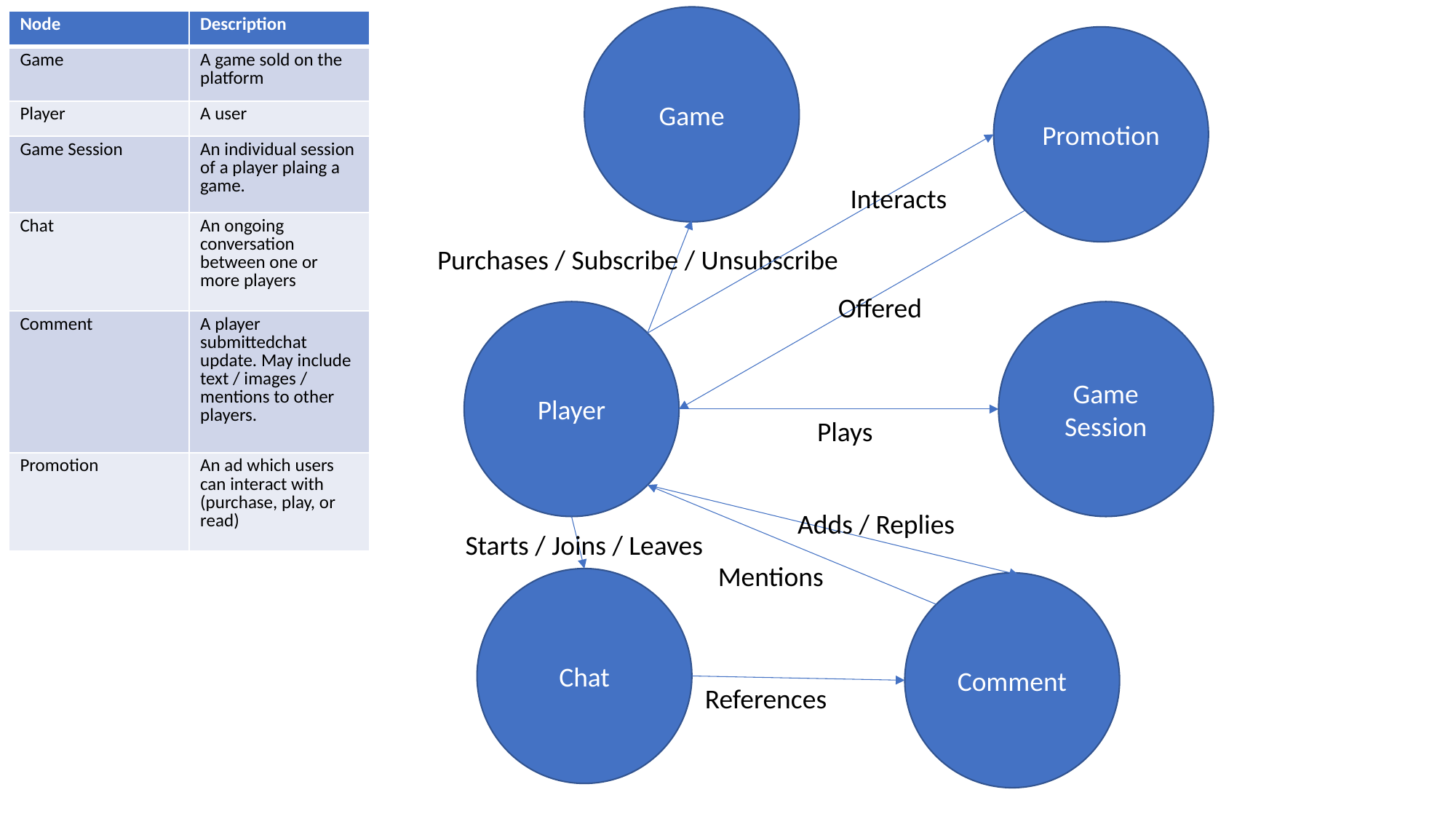

Game
| Node | Description |
| --- | --- |
| Game | A game sold on the platform |
| Player | A user |
| Game Session | An individual session of a player plaing a game. |
| Chat | An ongoing conversation between one or more players |
| Comment | A player submittedchat update. May include text / images / mentions to other players. |
| Promotion | An ad which users can interact with (purchase, play, or read) |
Promotion
Interacts
Purchases / Subscribe / Unsubscribe
Offered
Player
Game Session
Plays
Adds / Replies
Starts / Joins / Leaves
Mentions
Chat
Comment
References